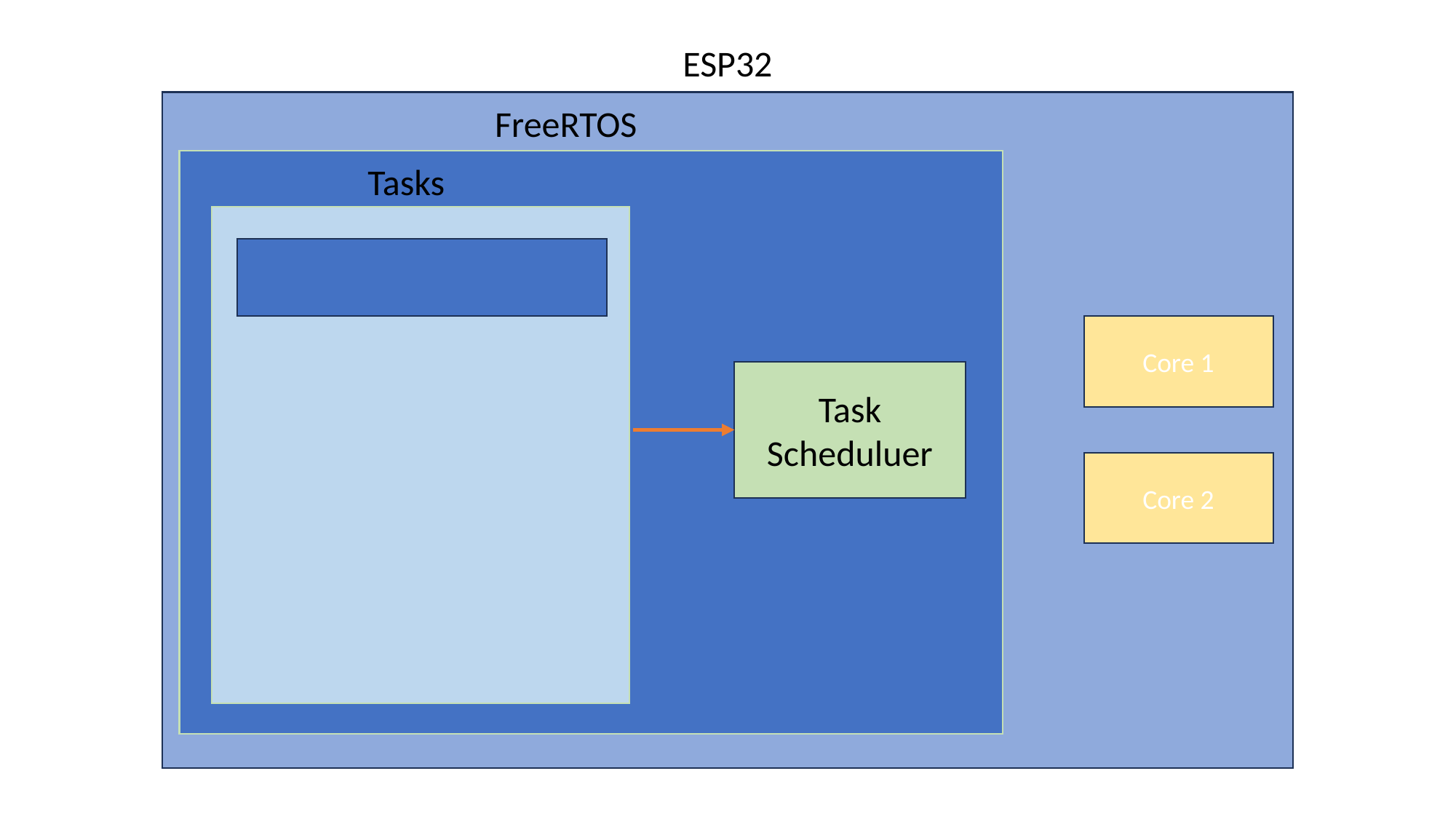

ESP32

FreeRTOS

Tasks

Core 1
Task Scheduluer
Core 2